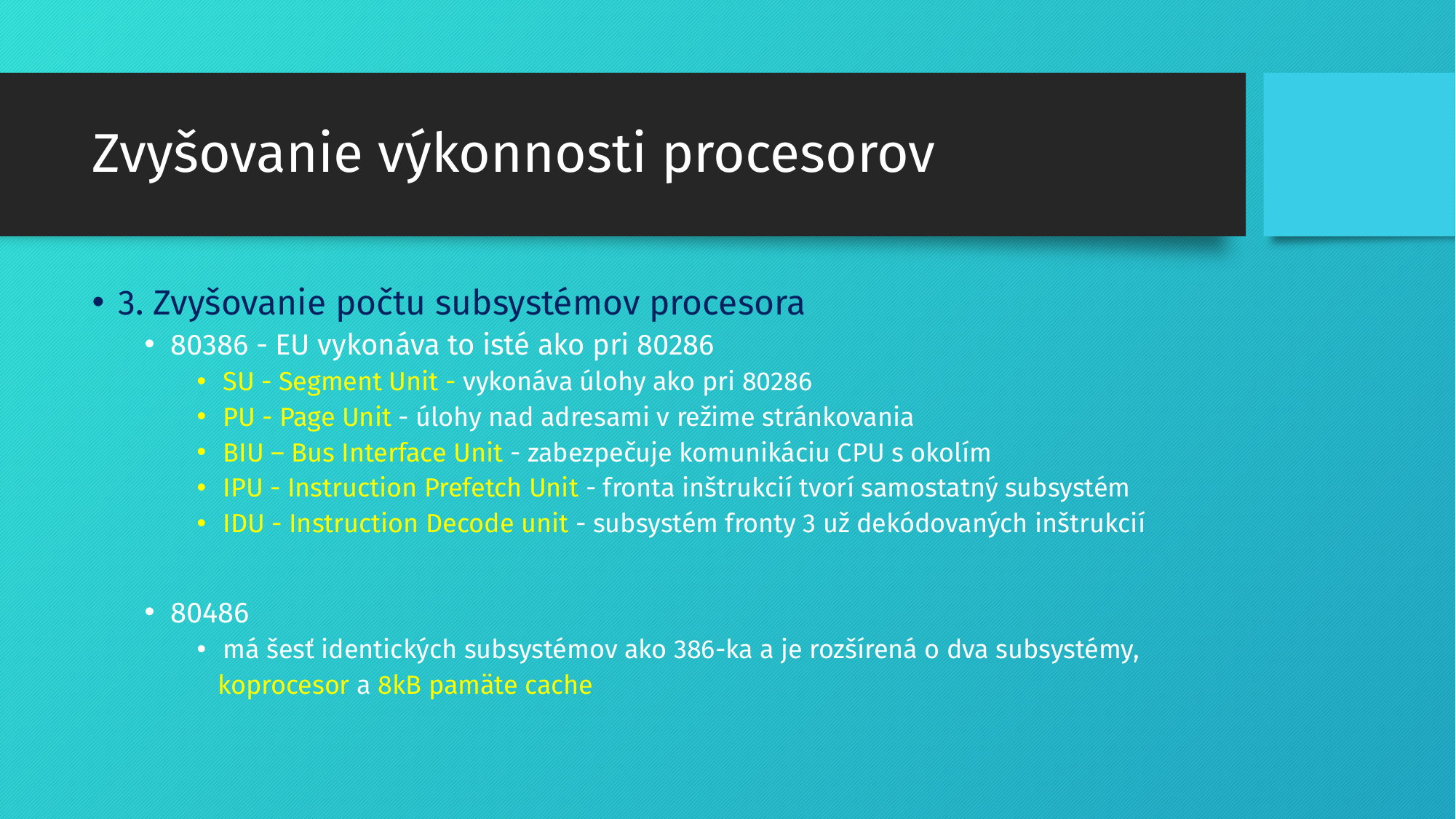

# Zvyšovanie výkonnosti procesorov
3. Zvyšovanie počtu subsystémov procesora
80386 - EU vykonáva to isté ako pri 80286
SU - Segment Unit - vykonáva úlohy ako pri 80286
PU - Page Unit - úlohy nad adresami v režime stránkovania
BIU – Bus Interface Unit - zabezpečuje komunikáciu CPU s okolím
IPU - Instruction Prefetch Unit - fronta inštrukcií tvorí samostatný subsystém
IDU - Instruction Decode unit - subsystém fronty 3 už dekódovaných inštrukcií

80486
má šesť identických subsystémov ako 386-ka a je rozšírená o dva subsystémy,
   koprocesor a 8kB pamäte cache